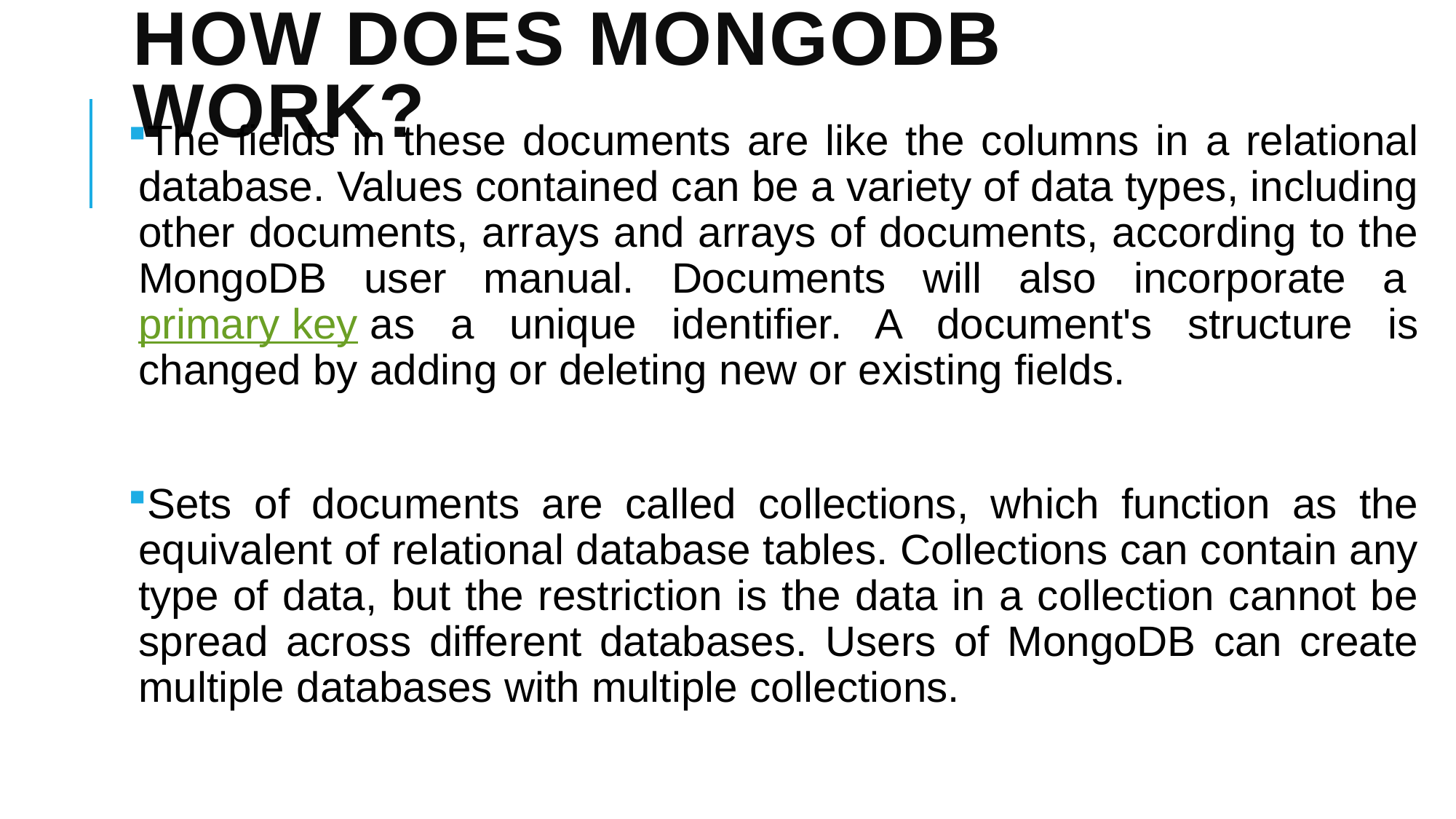

# How does MongoDB work?
The fields in these documents are like the columns in a relational database. Values contained can be a variety of data types, including other documents, arrays and arrays of documents, according to the MongoDB user manual. Documents will also incorporate a primary key as a unique identifier. A document's structure is changed by adding or deleting new or existing fields.

Sets of documents are called collections, which function as the equivalent of relational database tables. Collections can contain any type of data, but the restriction is the data in a collection cannot be spread across different databases. Users of MongoDB can create multiple databases with multiple collections.